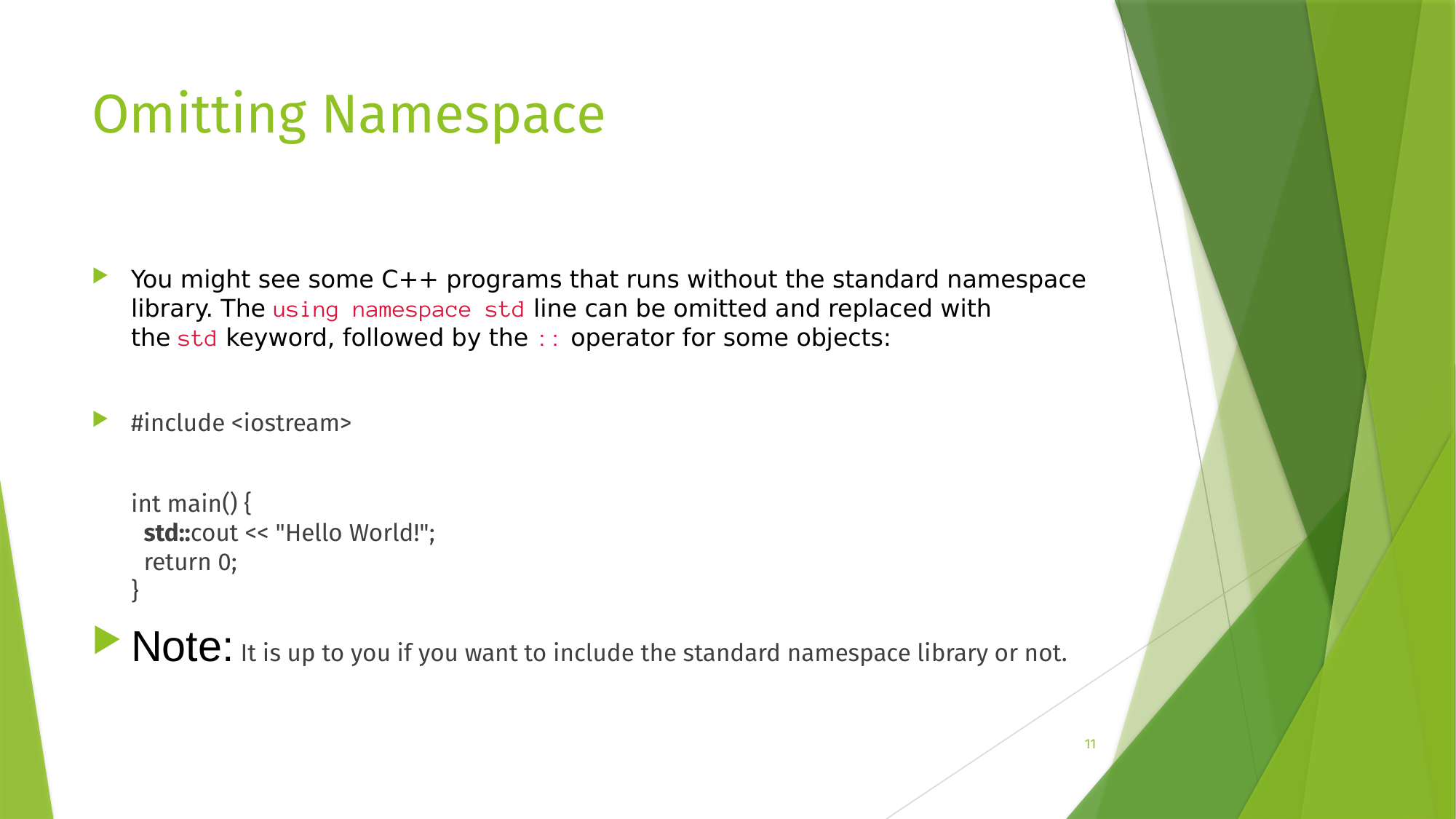

# Omitting Namespace
You might see some C++ programs that runs without the standard namespace library. The using namespace std line can be omitted and replaced with the std keyword, followed by the :: operator for some objects:

#include <iostream>
int main() {
  std::cout << "Hello World!";
  return 0;
}
Note: It is up to you if you want to include the standard namespace library or not.

11